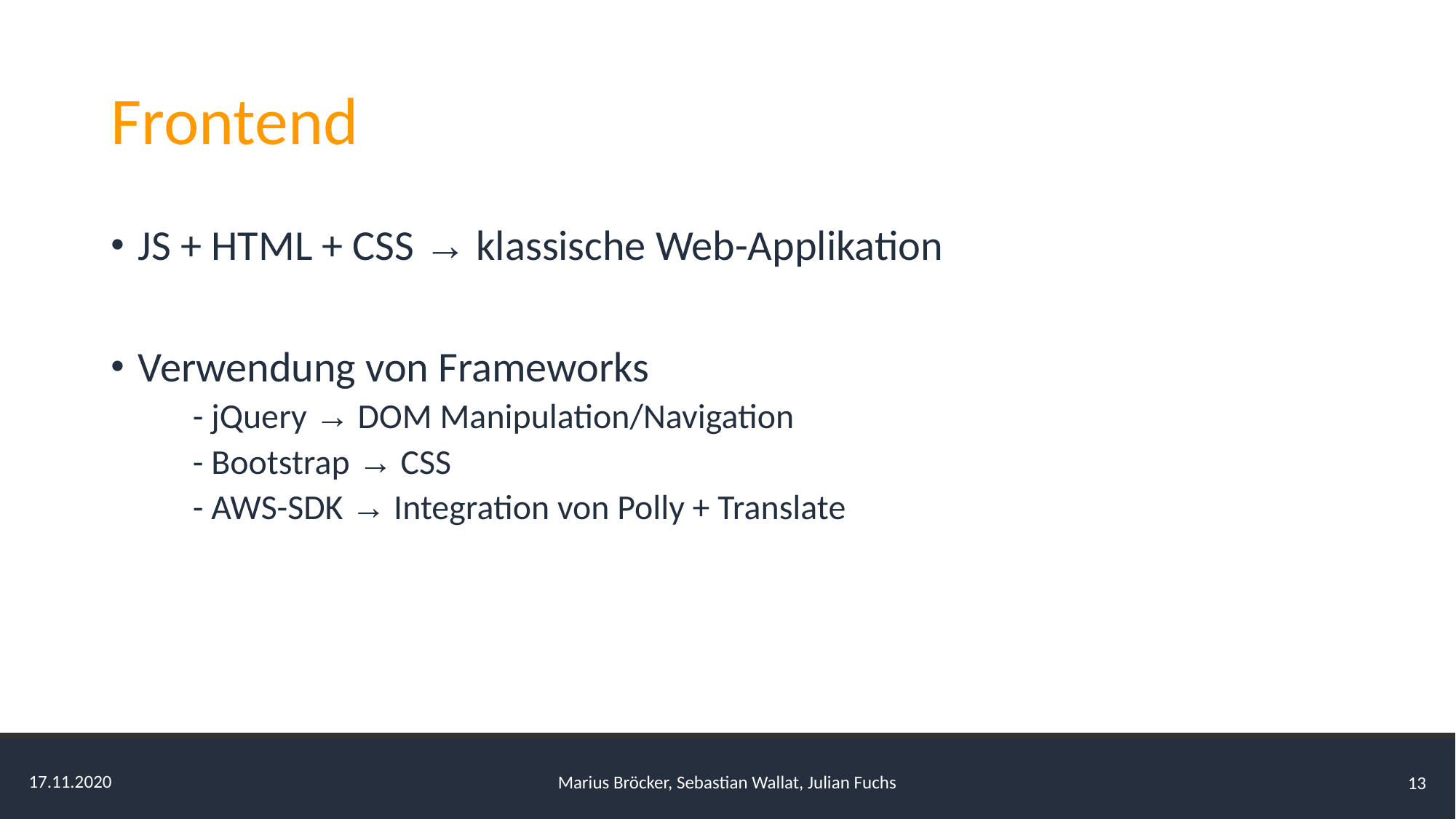

# Frontend
JS + HTML + CSS → klassische Web-Applikation

Verwendung von Frameworks
- jQuery → DOM Manipulation/Navigation
- Bootstrap → CSS
- AWS-SDK → Integration von Polly + Translate